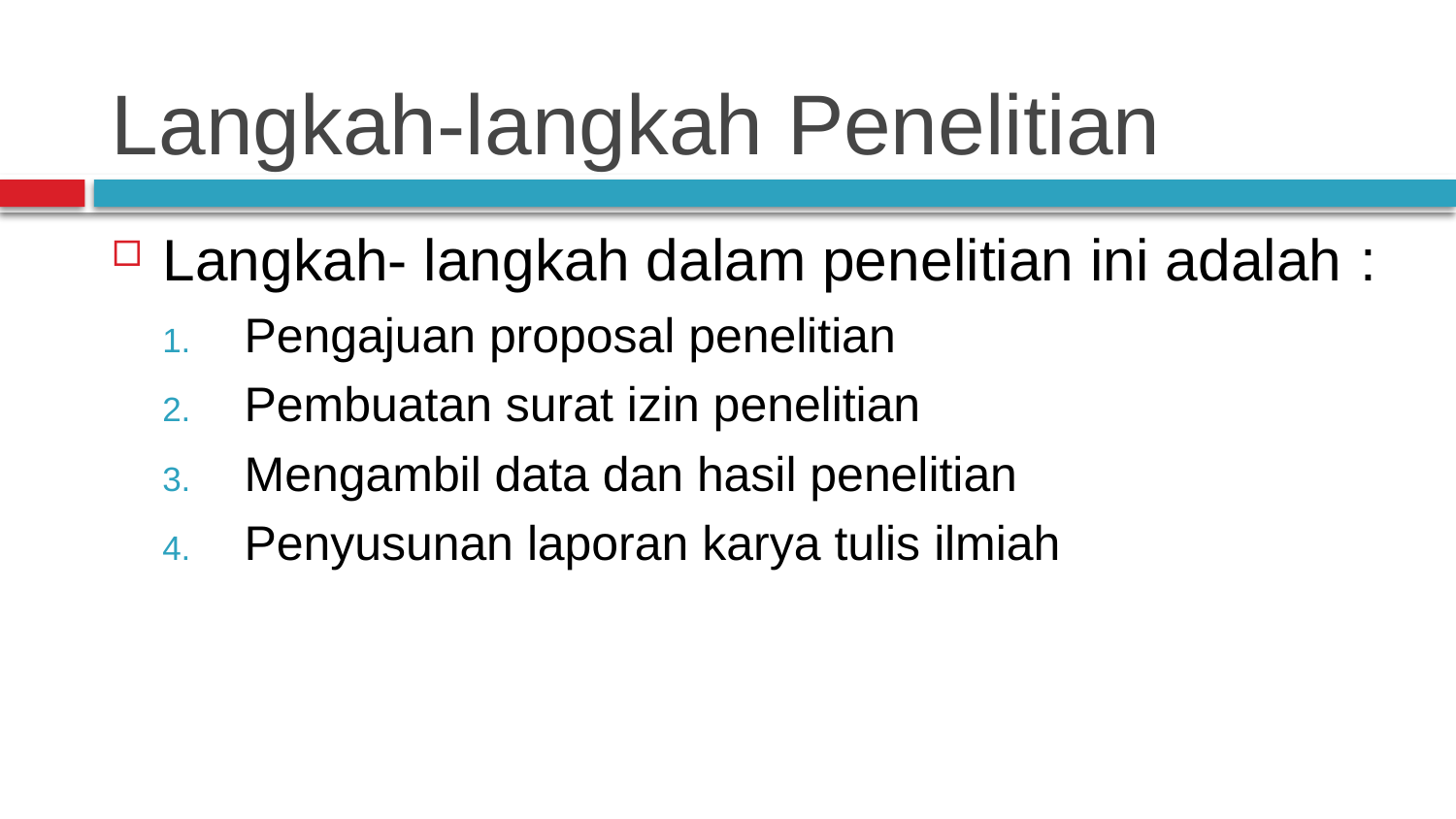

# Langkah-langkah Penelitian
Langkah- langkah dalam penelitian ini adalah :
Pengajuan proposal penelitian
Pembuatan surat izin penelitian
Mengambil data dan hasil penelitian
Penyusunan laporan karya tulis ilmiah